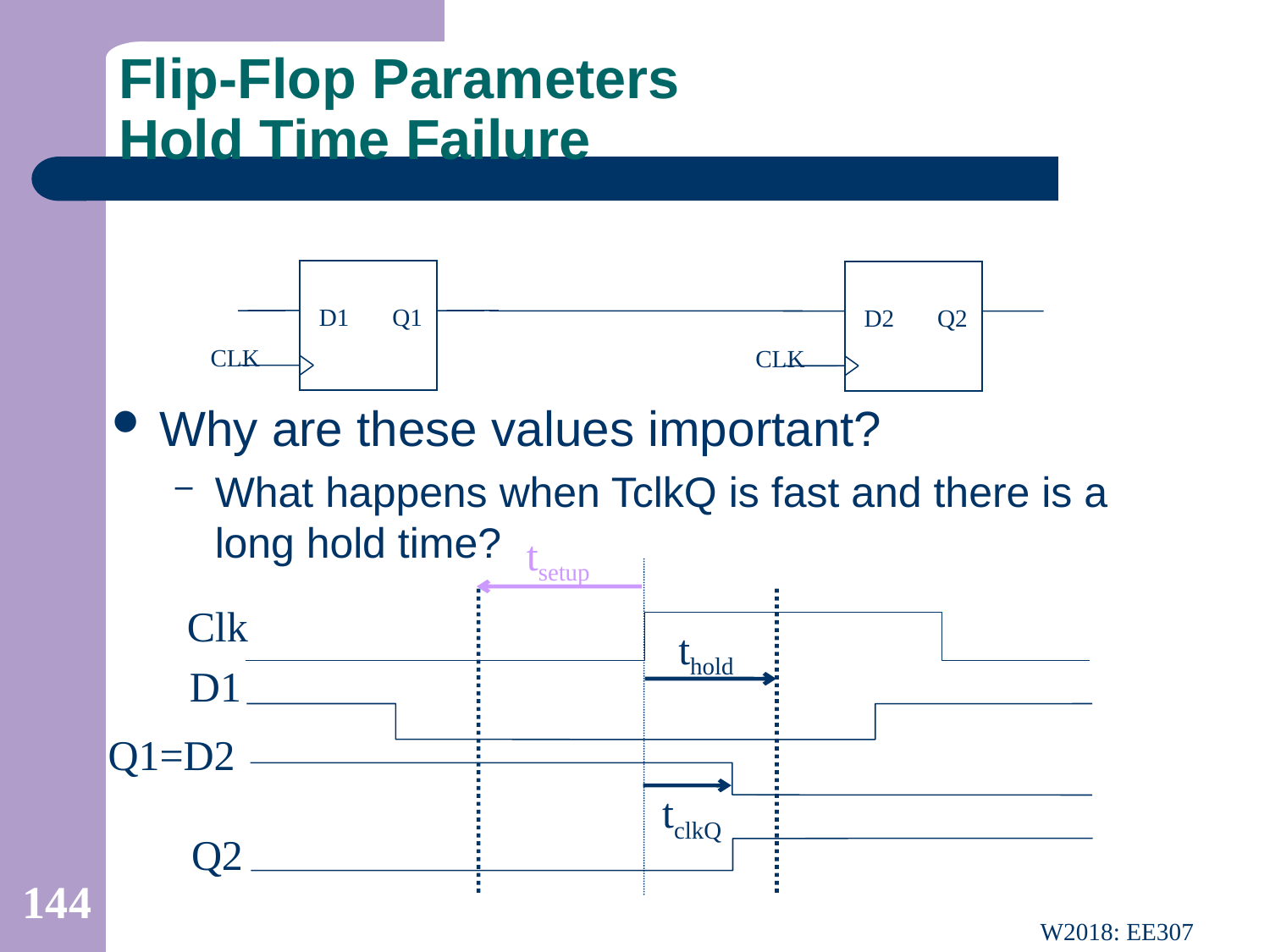

# Flip-Flop Parameters Hold Time Failure

D1       Q1

CLK

D2       Q2

CLK

Why are these values important?
What happens when TclkQ is fast and there is a long hold time?
tsetup

thold

tclkQ

Clk
D1
Q1=D2
Q2
144
W2018: EE307